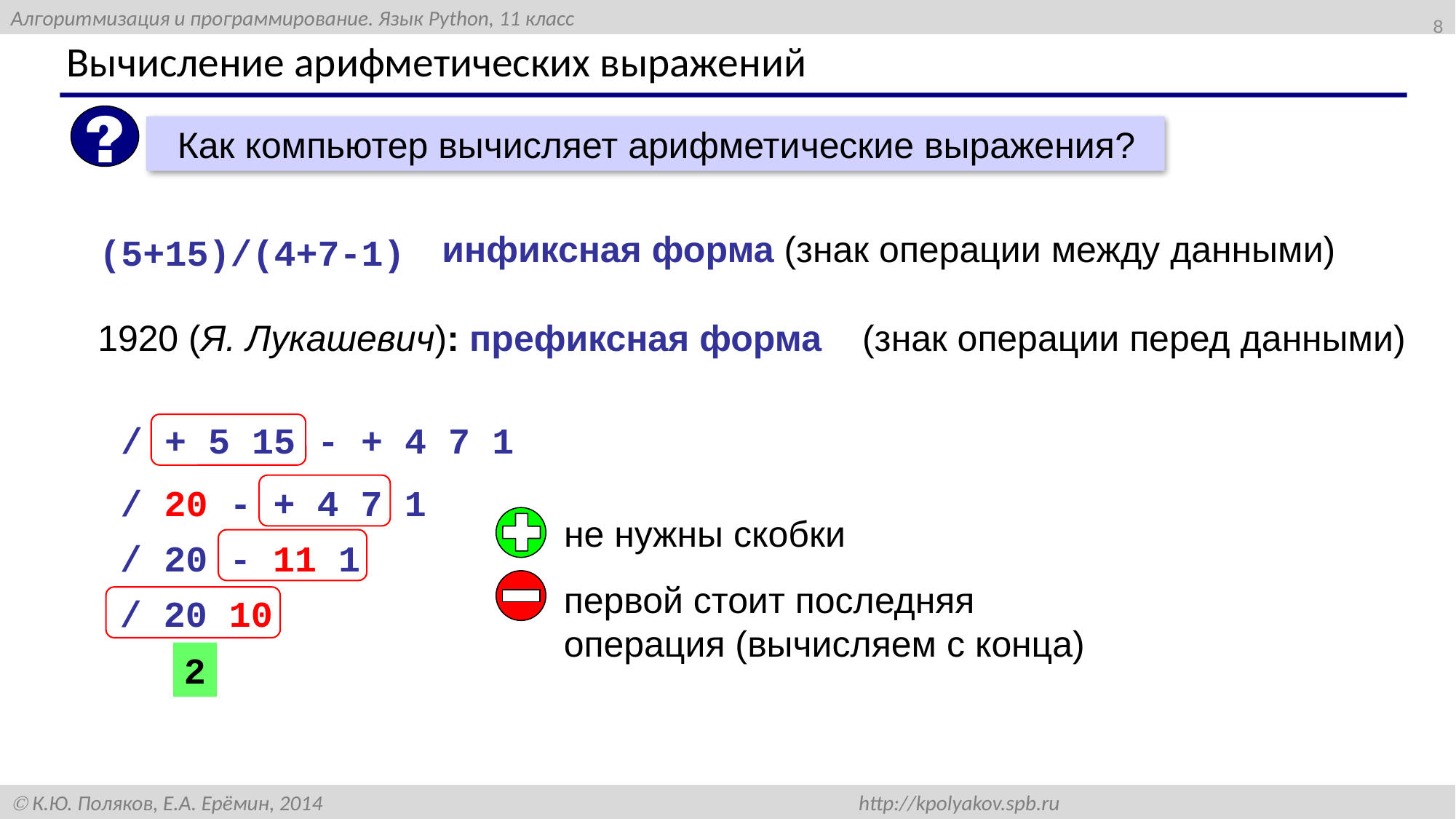

8
# Вычисление арифметических выражений
?
  Как компьютер вычисляет арифметические выражения?
инфиксная форма (знак операции между данными)
(5+15)/(4+7-1)
1920 (Я. Лукашевич): префиксная форма    (знак операции перед данными)
/ + 5 15 - + 4 7 1

/ 20 - + 4 7 1

не нужны скобки

/ 20 - 11 1

первой стоит последняя операция (вычисляем с конца)
/ 20 10

2